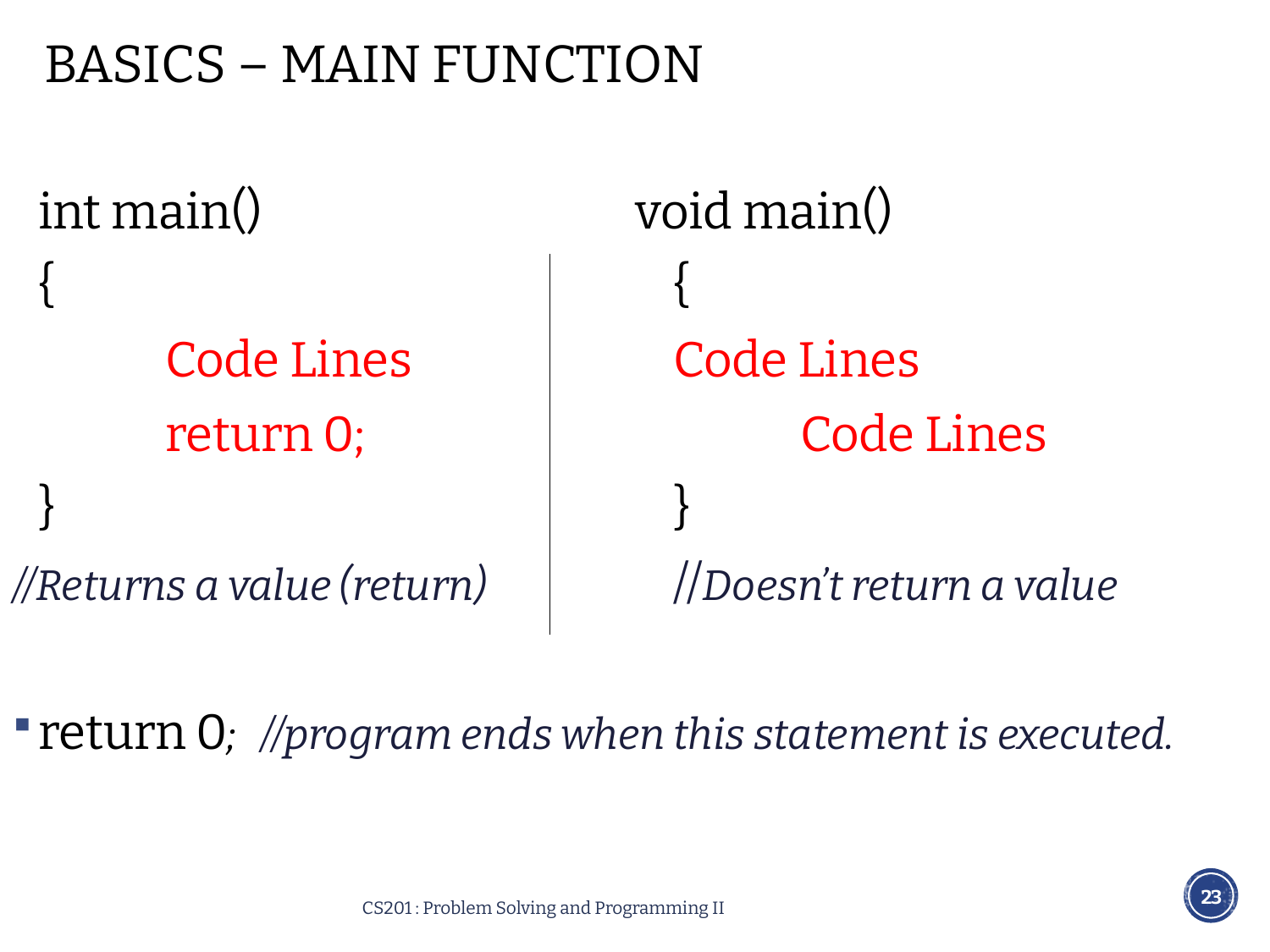

# BASICS – Main Function
	int main()			         void main()
	{					{
		Code Lines			Code Lines
		return 0;				Code Lines
	}					}
//Returns a value (return)	   	//Doesn’t return a value

return 0;   //program ends when this statement is executed.

23
CS201 : Problem Solving and Programming II